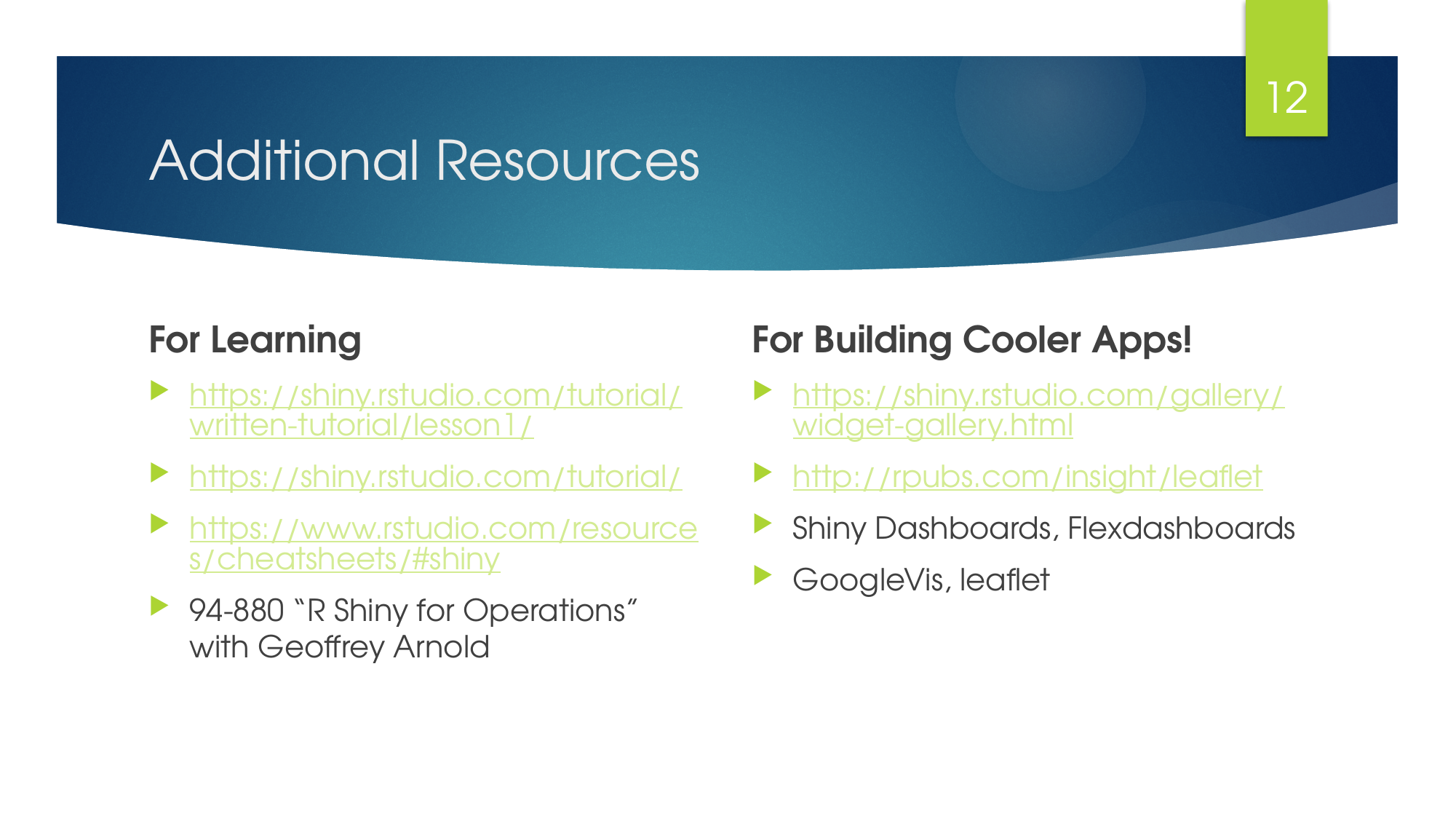

12
# Additional Resources
For Learning
https://shiny.rstudio.com/tutorial/written-tutorial/lesson1/
https://shiny.rstudio.com/tutorial/
https://www.rstudio.com/resources/cheatsheets/#shiny
94-880 “R Shiny for Operations” with Geoffrey Arnold
For Building Cooler Apps!
https://shiny.rstudio.com/gallery/widget-gallery.html
http://rpubs.com/insight/leaflet
Shiny Dashboards, Flexdashboards
GoogleVis, leaflet